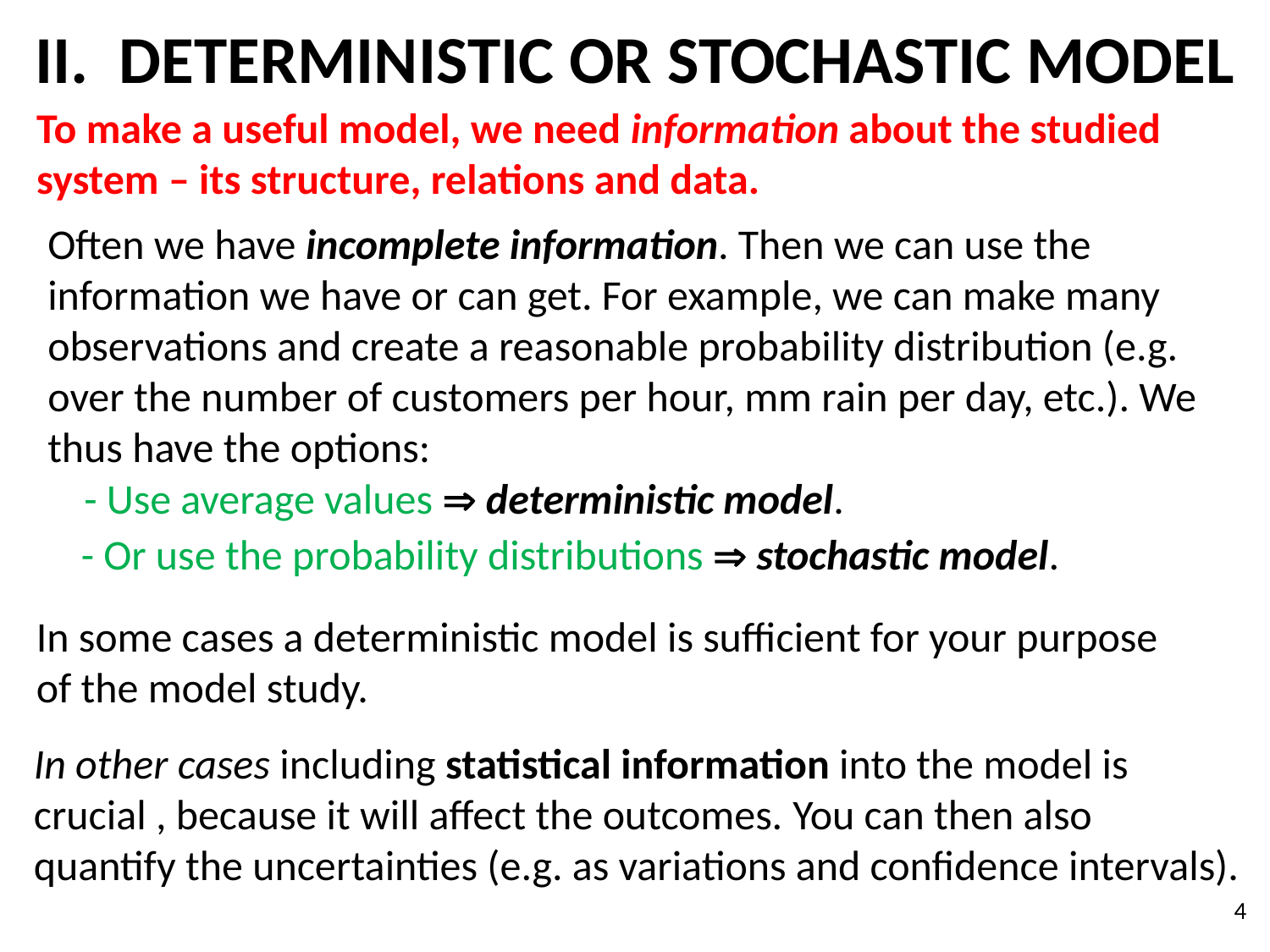

# II.  DETERMINISTIC OR STOCHASTIC MODEL
To make a useful model, we need information about the studied system – its structure, relations and data.
Often we have incomplete information. Then we can use the information we have or can get. For example, we can make many observations and create a reasonable probability distribution (e.g. over the number of customers per hour, mm rain per day, etc.). We thus have the options:
 - Use average values ⇒ deterministic model.
 - Or use the probability distributions ⇒ stochastic model.
In some cases a deterministic model is sufficient for your purpose of the model study.
In other cases including statistical information into the model is crucial , because it will affect the outcomes. You can then also  quantify the uncertainties (e.g. as variations and confidence intervals).
4